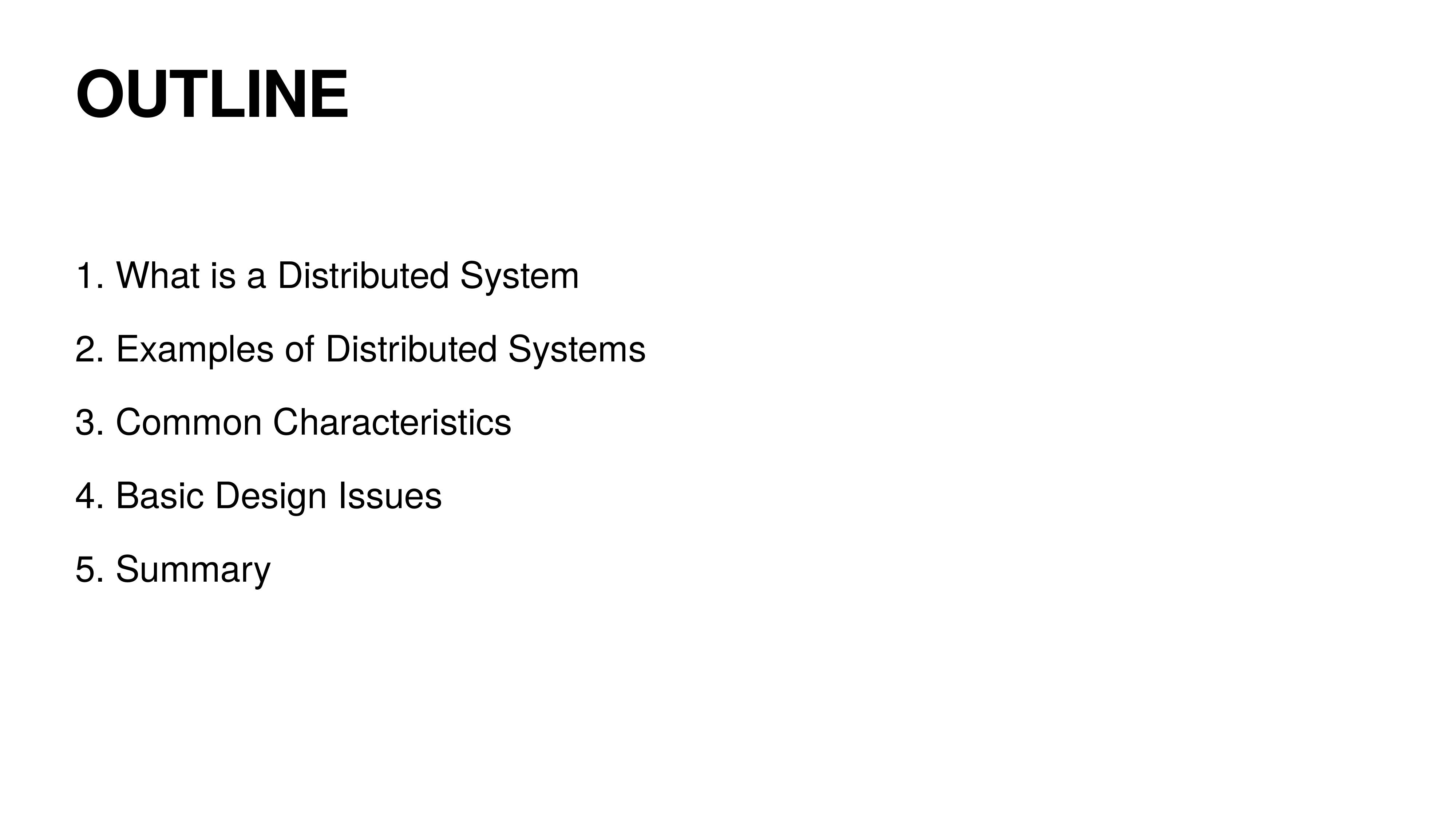

OUTLINE
1. What is a Distributed System
2. Examples of Distributed Systems
3. Common Characteristics
4. Basic Design Issues
5. Summary